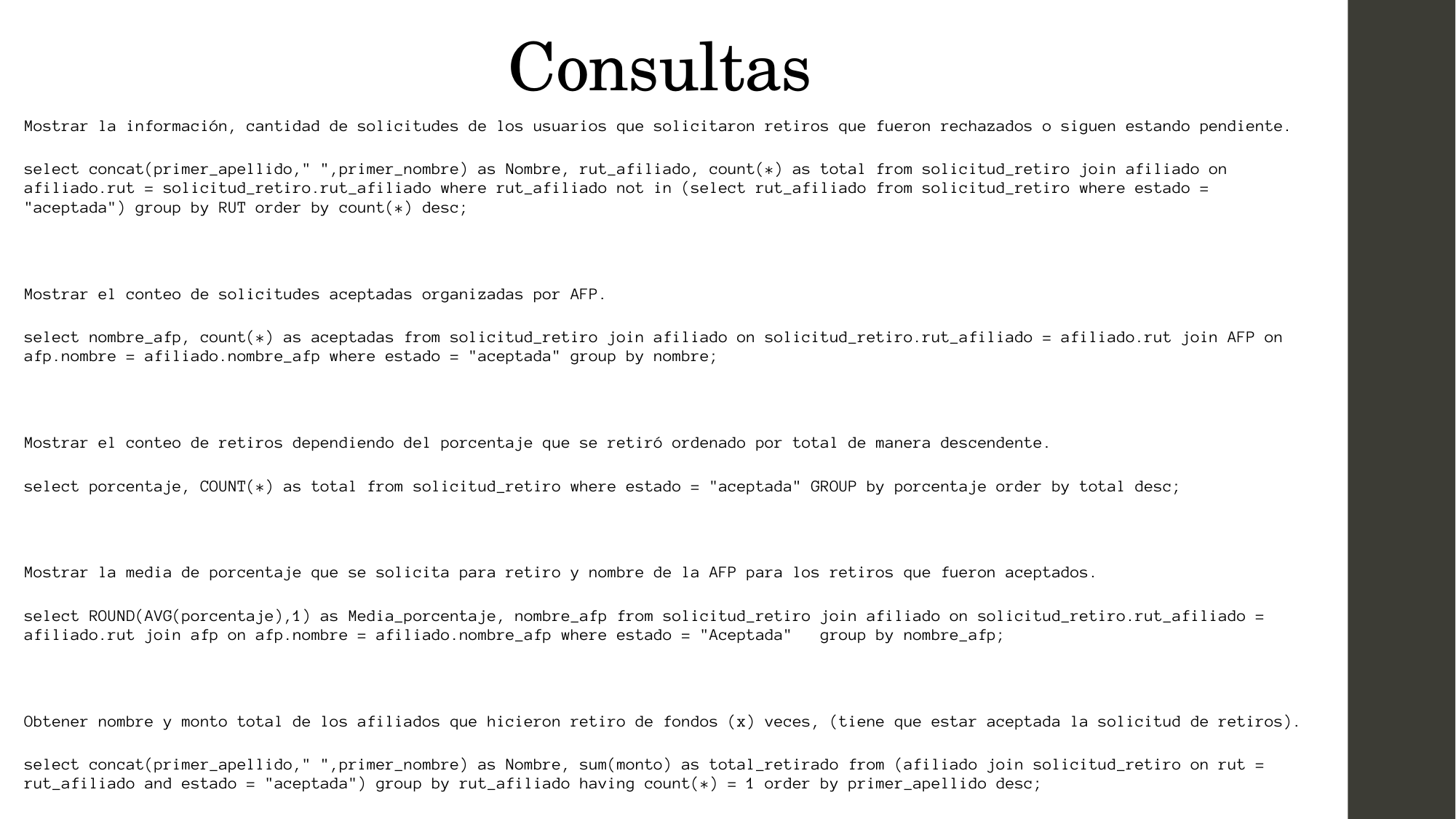

# Consultas
Mostrar la información, cantidad de solicitudes de los usuarios que solicitaron retiros que fueron rechazados o siguen estando pendiente.
select concat(primer_apellido," ",primer_nombre) as Nombre, rut_afiliado, count(*) as total from solicitud_retiro join afiliado on afiliado.rut = solicitud_retiro.rut_afiliado where rut_afiliado not in (select rut_afiliado from solicitud_retiro where estado = "aceptada") group by RUT order by count(*) desc;

Mostrar el conteo de solicitudes aceptadas organizadas por AFP.
select nombre_afp, count(*) as aceptadas from solicitud_retiro join afiliado on solicitud_retiro.rut_afiliado = afiliado.rut join AFP on afp.nombre = afiliado.nombre_afp where estado = "aceptada" group by nombre;

Mostrar el conteo de retiros dependiendo del porcentaje que se retiró ordenado por total de manera descendente.
select porcentaje, COUNT(*) as total from solicitud_retiro where estado = "aceptada" GROUP by porcentaje order by total desc;

Mostrar la media de porcentaje que se solicita para retiro y nombre de la AFP para los retiros que fueron aceptados.
select ROUND(AVG(porcentaje),1) as Media_porcentaje, nombre_afp from solicitud_retiro join afiliado on solicitud_retiro.rut_afiliado = afiliado.rut join afp on afp.nombre = afiliado.nombre_afp where estado = "Aceptada"   group by nombre_afp;

Obtener nombre y monto total de los afiliados que hicieron retiro de fondos (x) veces, (tiene que estar aceptada la solicitud de retiros).
select concat(primer_apellido," ",primer_nombre) as Nombre, sum(monto) as total_retirado from (afiliado join solicitud_retiro on rut = rut_afiliado and estado = "aceptada") group by rut_afiliado having count(*) = 1 order by primer_apellido desc;